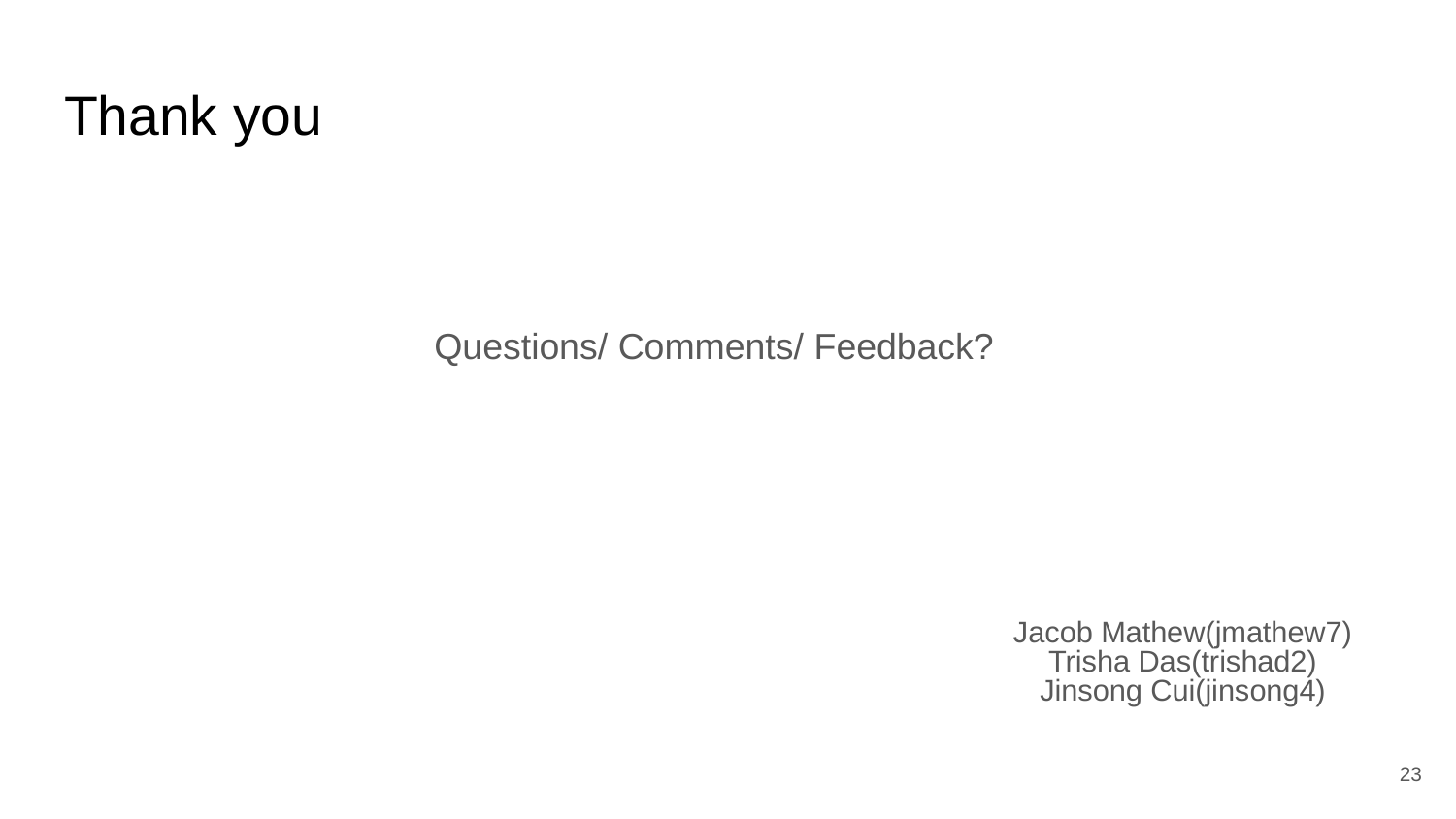

# Thank you
Questions/ Comments/ Feedback?
Jacob Mathew(jmathew7)
Trisha Das(trishad2)
Jinsong Cui(jinsong4)

23